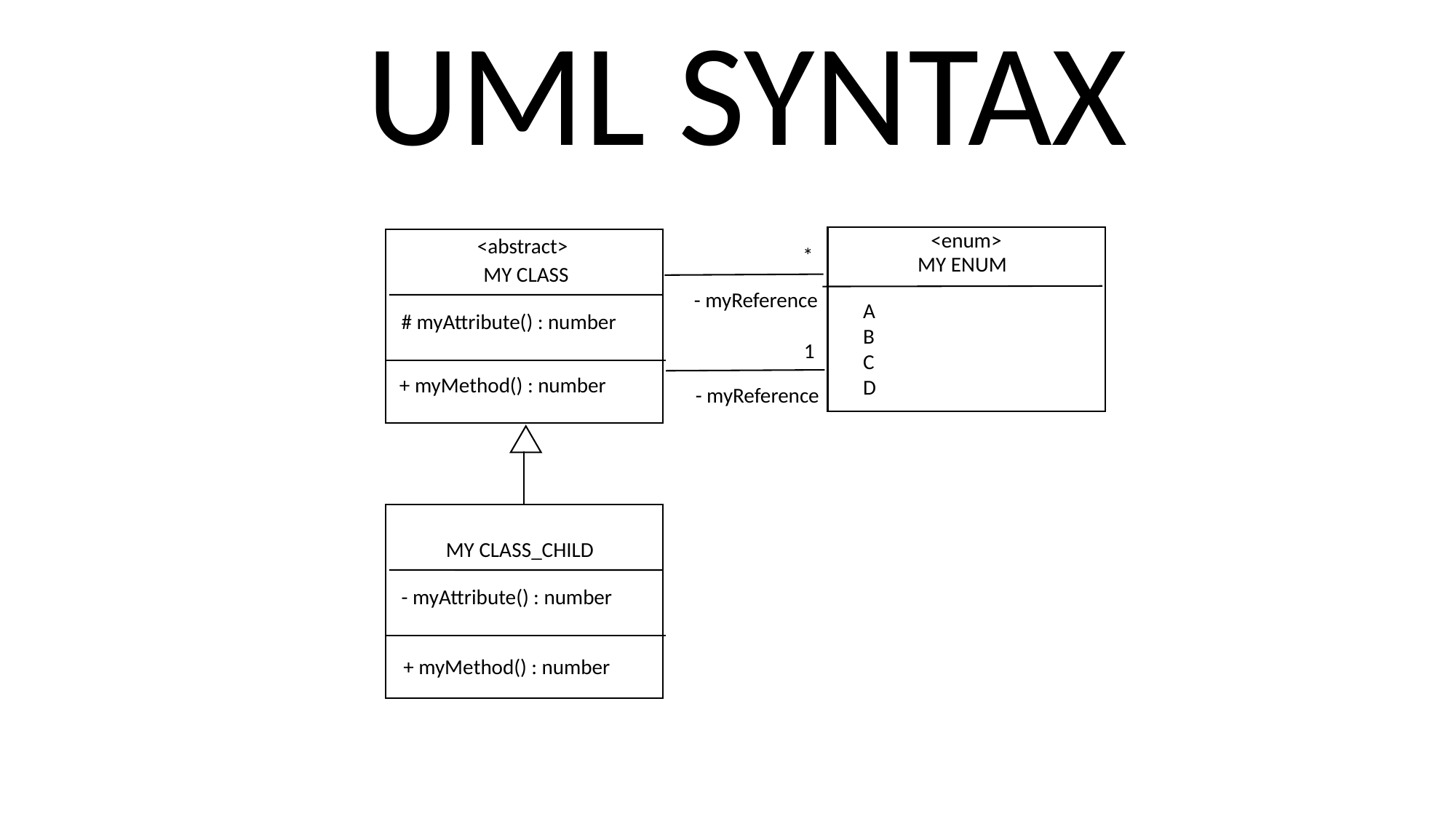

UML SYNTAX
<enum>
<abstract>

*
MY ENUM
MY CLASS
- myReference
A
B
C
D
# myAttribute() : number
1
+ myMethod() : number
- myReference

MY CLASS_CHILD
- myAttribute() : number
+ myMethod() : number